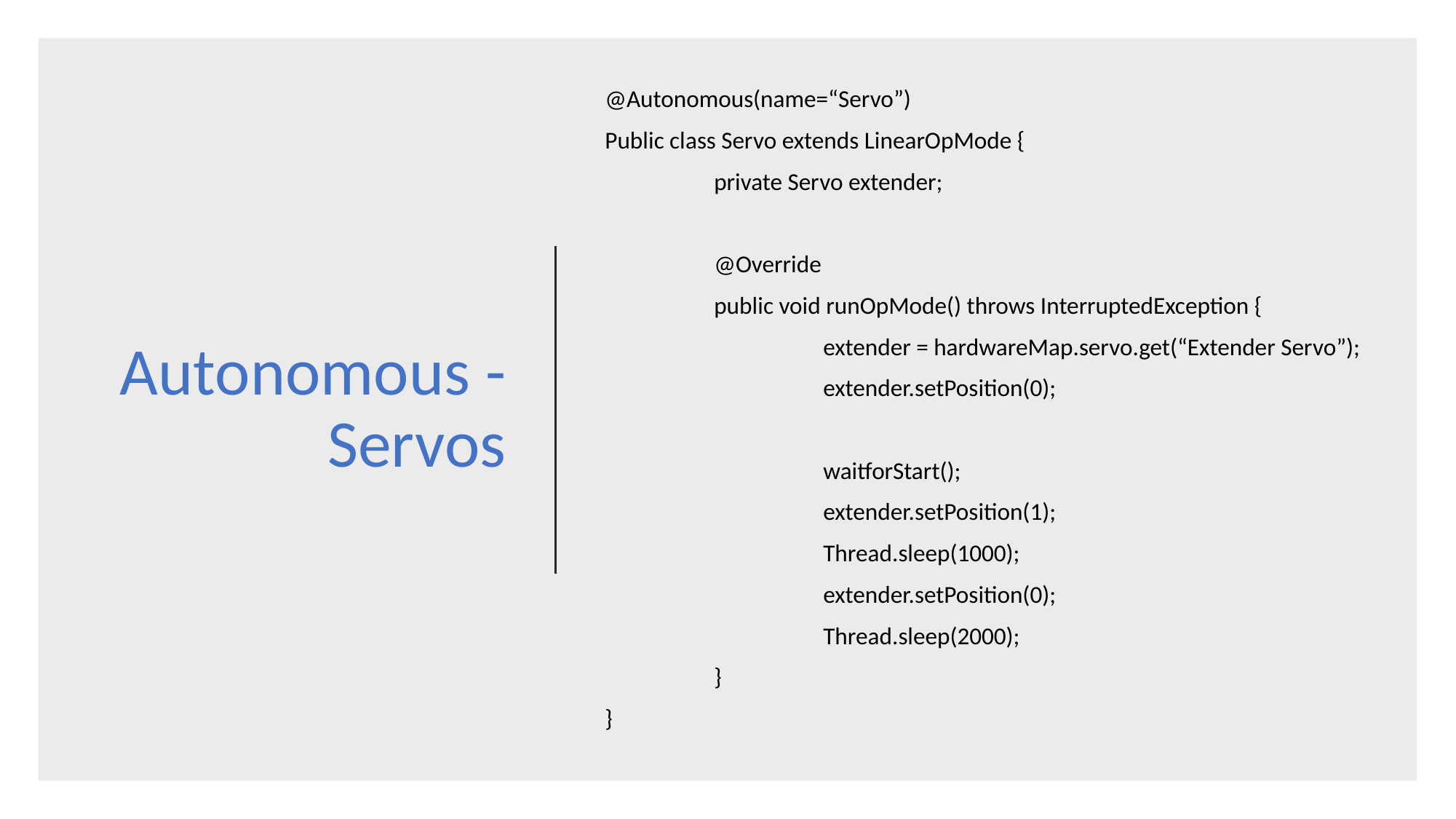

@Autonomous(name=“Servo”)
Public class Servo extends LinearOpMode {
	private Servo extender;

	@Override
	public void runOpMode() throws InterruptedException {
		extender = hardwareMap.servo.get(“Extender Servo”);
		extender.setPosition(0);

		waitforStart();
		extender.setPosition(1);
		Thread.sleep(1000);
		extender.setPosition(0);
		Thread.sleep(2000);
	}
}
# Autonomous - Servos